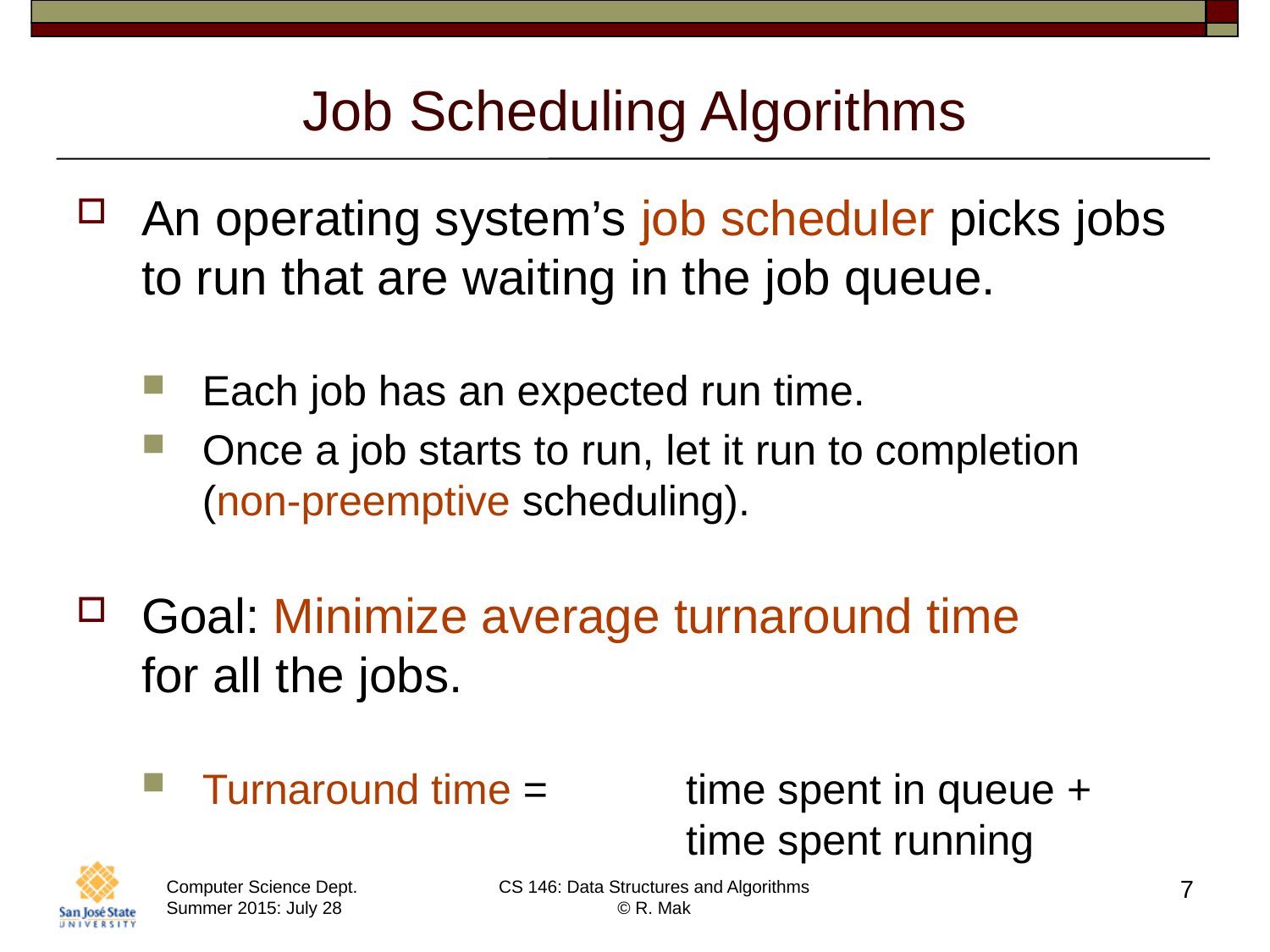

# Job Scheduling Algorithms
An operating system’s job scheduler picks jobs to run that are waiting in the job queue.

Each job has an expected run time.
Once a job starts to run, let it run to completion
(non-preemptive scheduling).

Goal: Minimize average turnaround time
for all the jobs.

Turnaround time =	time spent in queue +
	time spent running
7